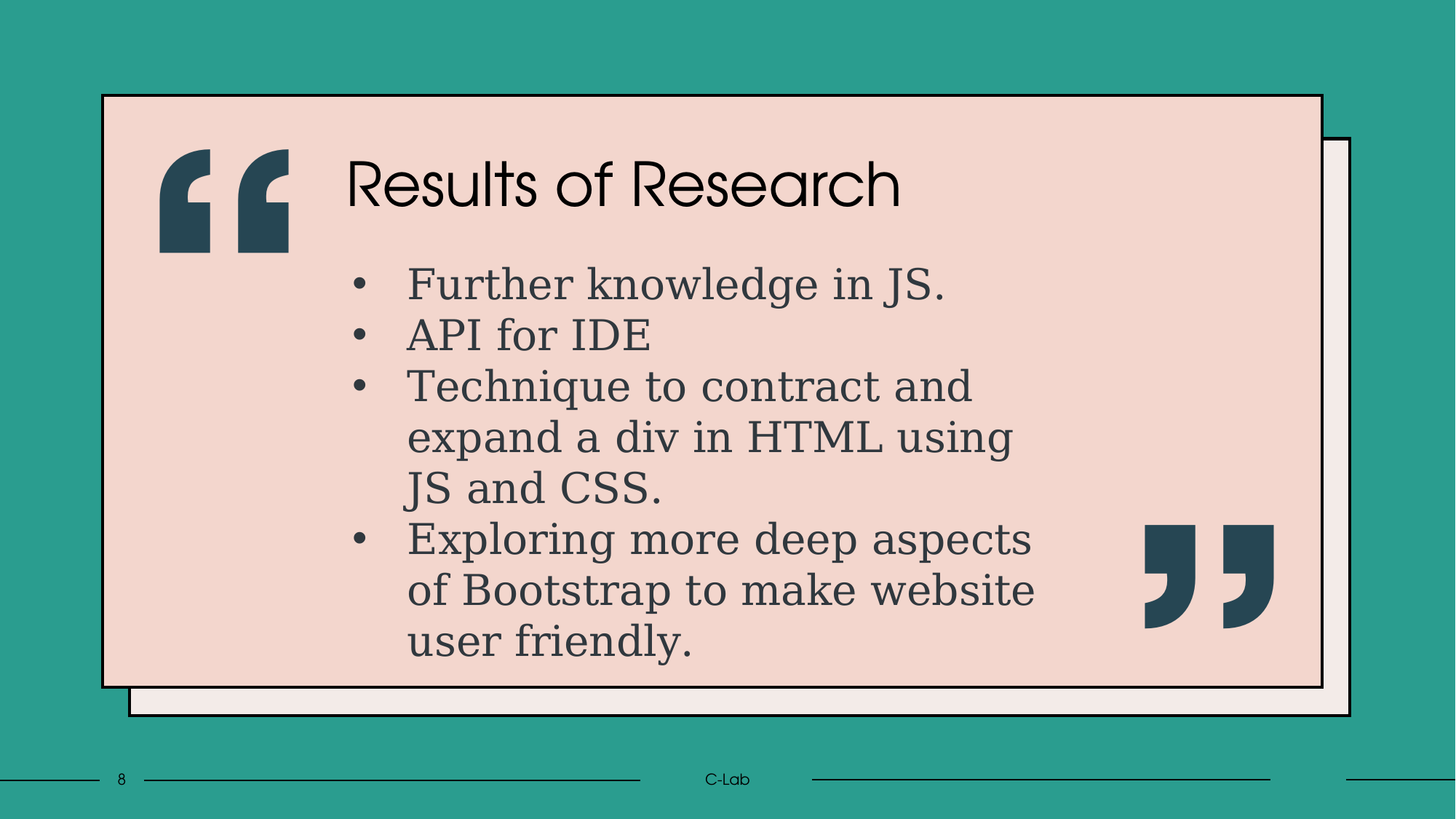

“
# Results of Research
Further knowledge in JS.
API for IDE
Technique to contract and expand a div in HTML using JS and CSS.
Exploring more deep aspects of Bootstrap to make website user friendly.

”
8
C-Lab